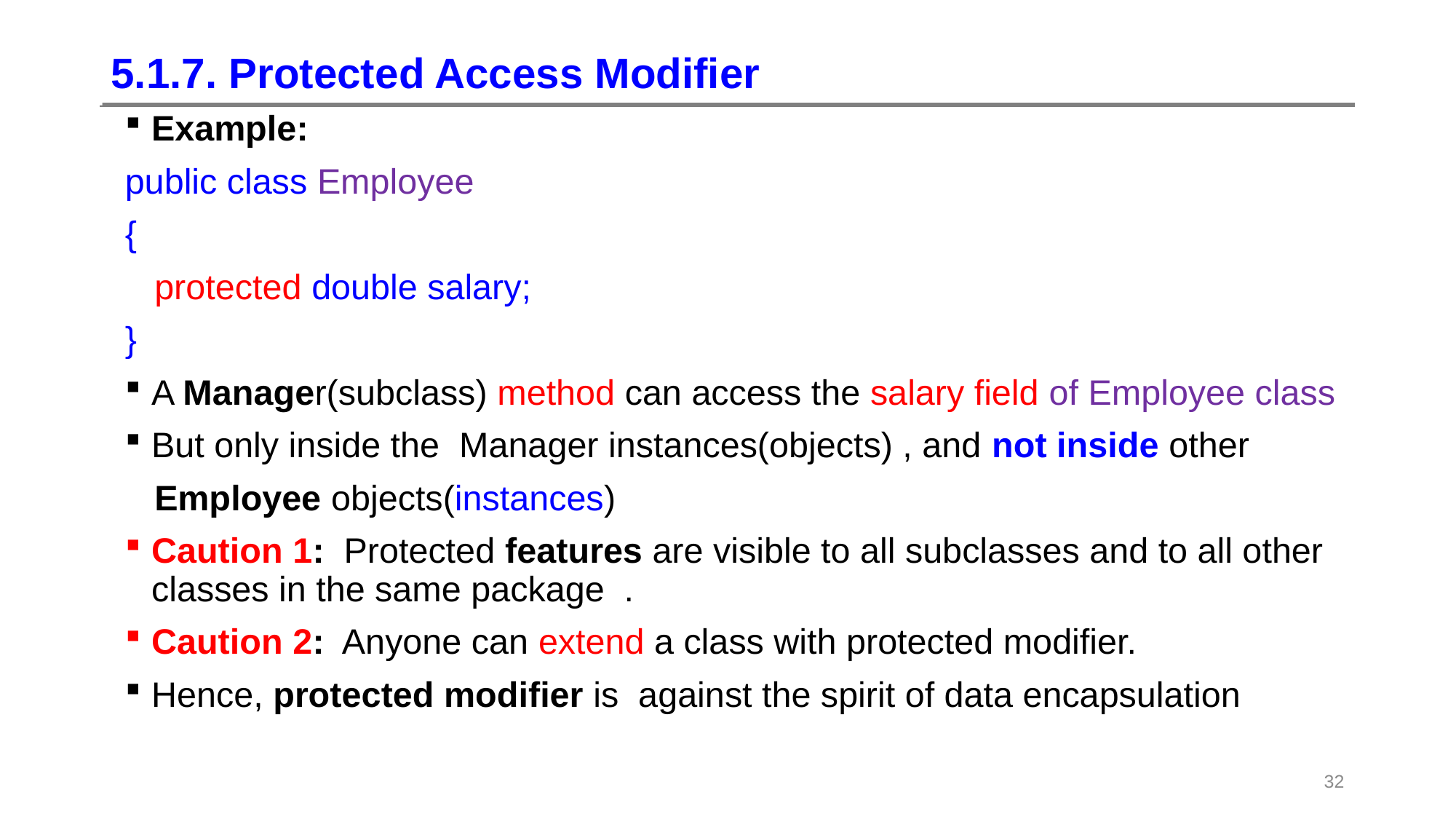

# 5.1.7. Protected Access Modifier
Example:
public class Employee
{
   protected double salary;
}
A Manager(subclass) method can access the salary field of Employee class
But only inside the  Manager instances(objects) , and not inside other
   Employee objects(instances)
Caution 1:  Protected features are visible to all subclasses and to all other classes in the same package  .
Caution 2:  Anyone can extend a class with protected modifier.
Hence, protected modifier is  against the spirit of data encapsulation
32